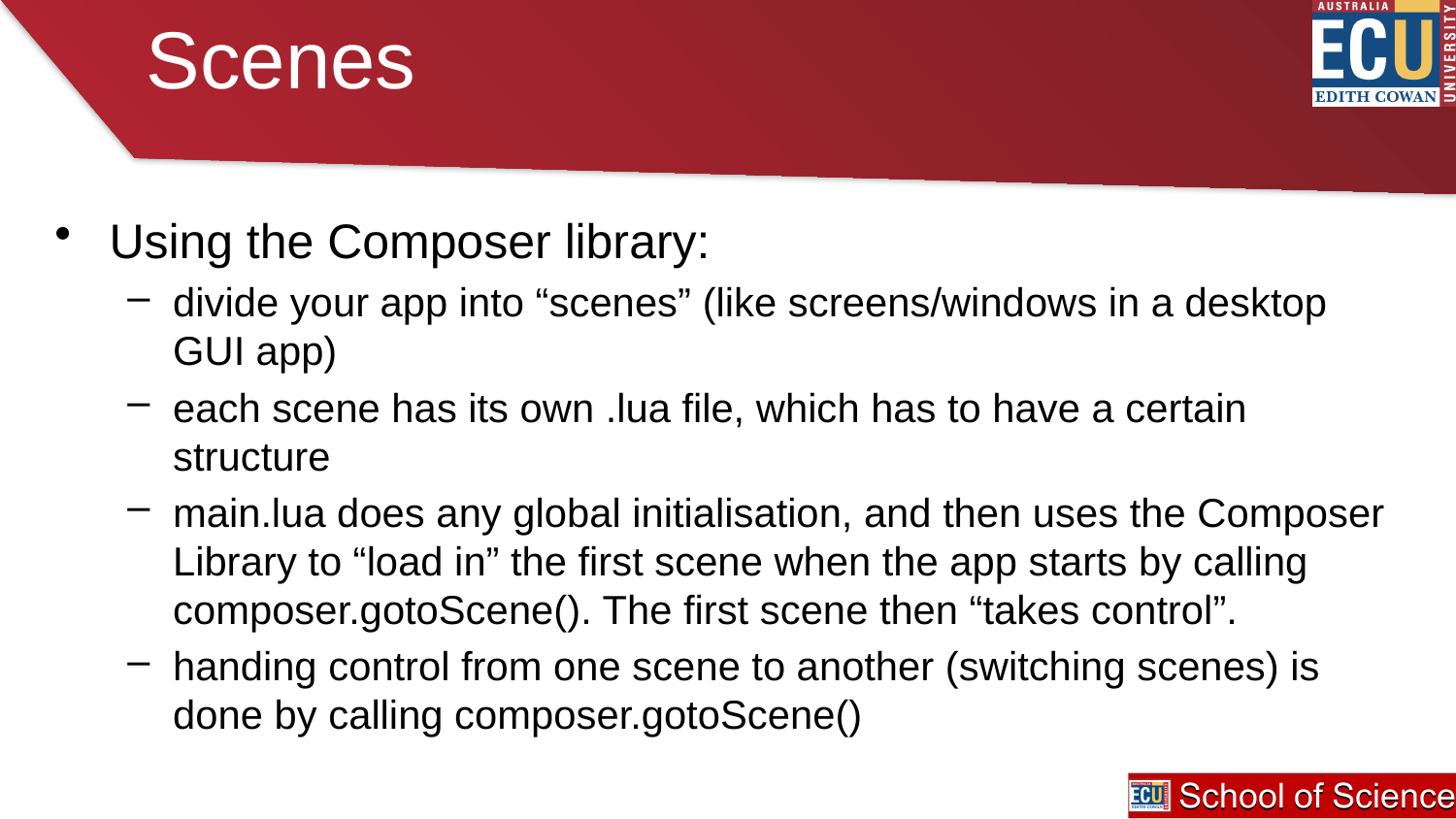

# Scenes
Using the Composer library:
divide your app into “scenes” (like screens/windows in a desktop GUI app)
each scene has its own .lua file, which has to have a certain structure
main.lua does any global initialisation, and then uses the Composer Library to “load in” the first scene when the app starts by calling composer.gotoScene(). The first scene then “takes control”.
handing control from one scene to another (switching scenes) is done by calling composer.gotoScene()